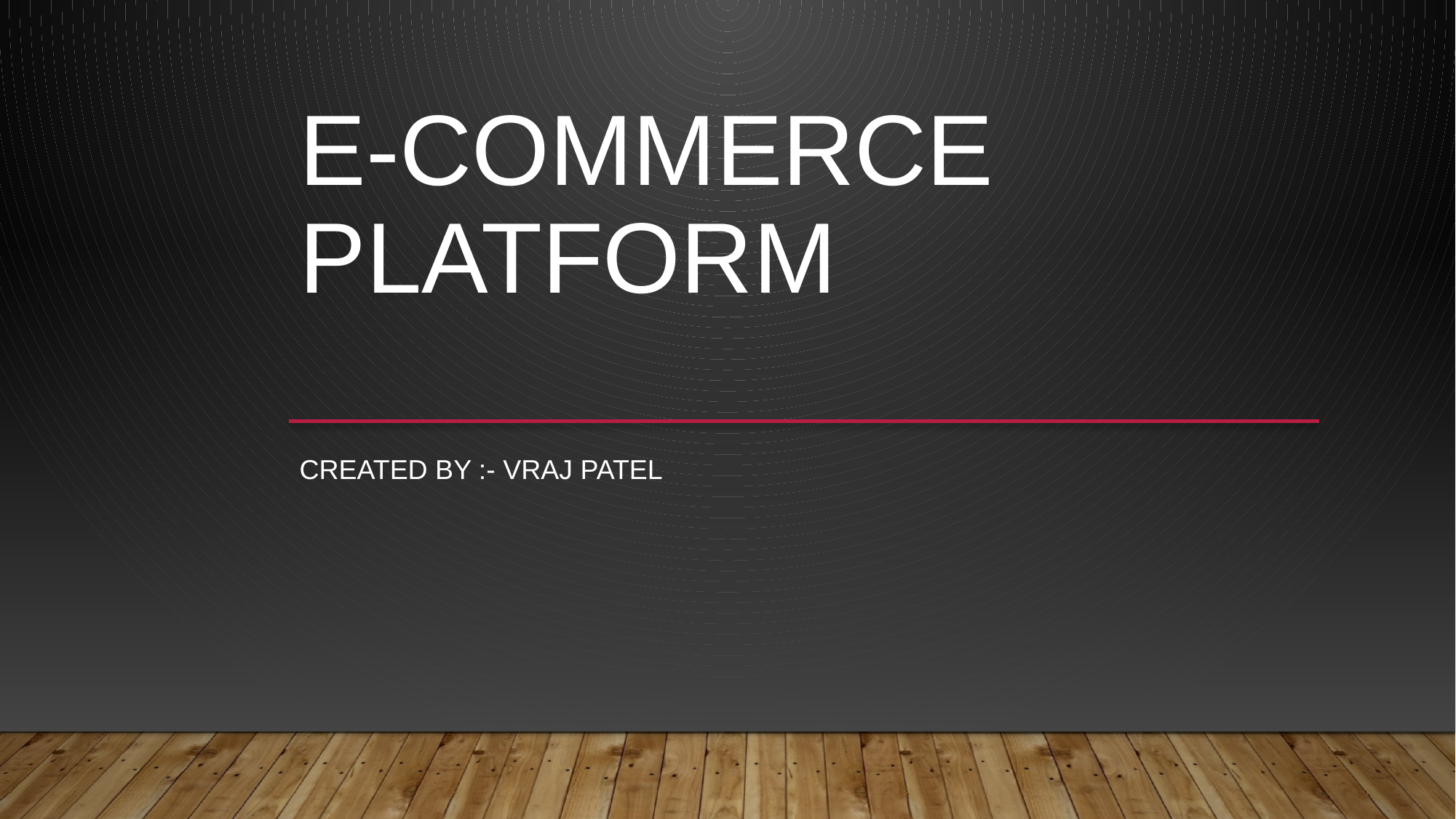

# E-commerce platform
Created by :- vraj patel